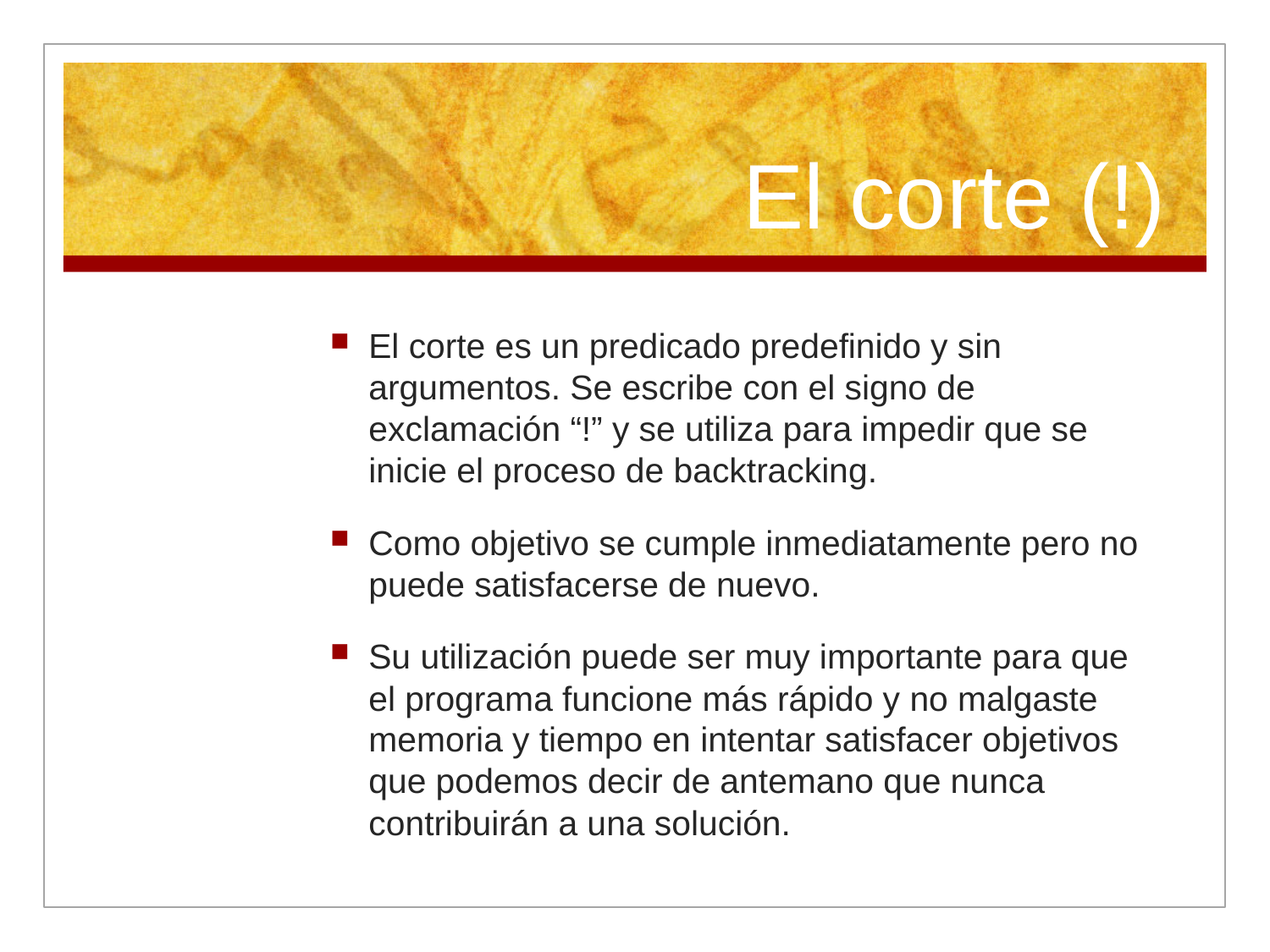

# El corte (!)
El corte es un predicado predefinido y sin argumentos. Se escribe con el signo de exclamación “!” y se utiliza para impedir que se inicie el proceso de backtracking.
Como objetivo se cumple inmediatamente pero no puede satisfacerse de nuevo.
Su utilización puede ser muy importante para que el programa funcione más rápido y no malgaste memoria y tiempo en intentar satisfacer objetivos que podemos decir de antemano que nunca contribuirán a una solución.